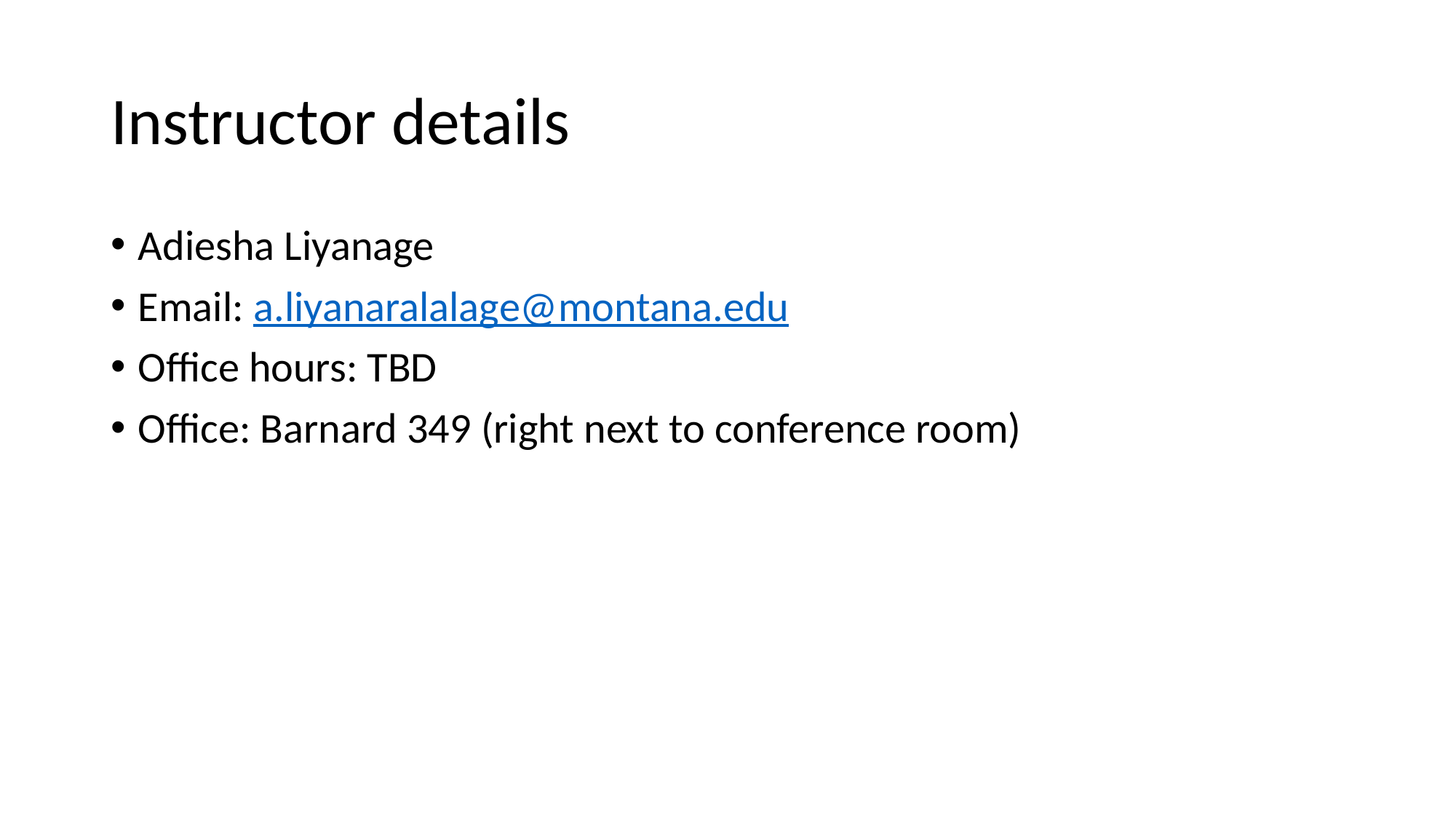

# Instructor details
Adiesha Liyanage
Email: a.liyanaralalage@montana.edu
Office hours: TBD
Office: Barnard 349 (right next to conference room)